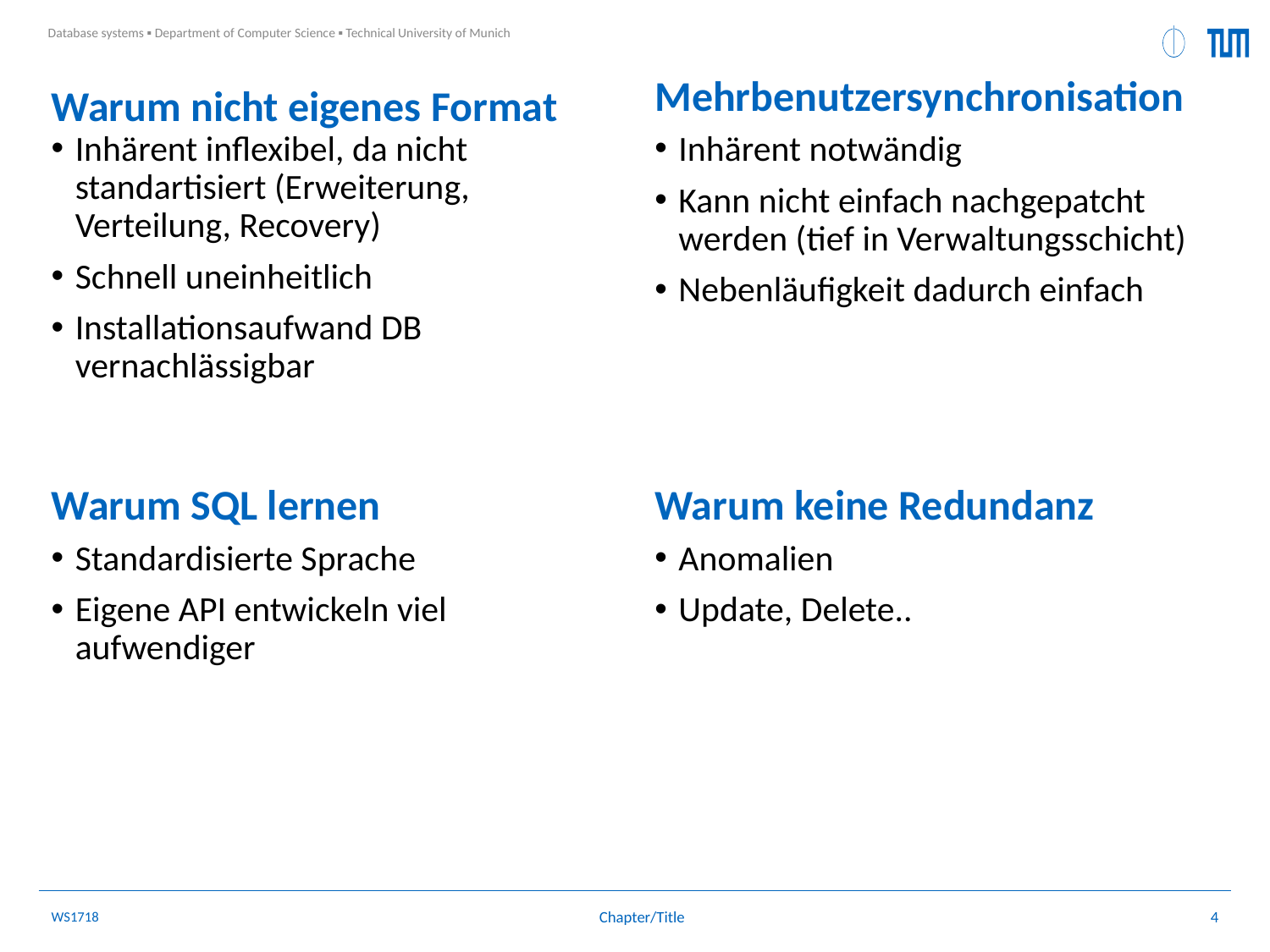

# Warum nicht eigenes Format
Mehrbenutzersynchronisation
Inhärent notwändig
Kann nicht einfach nachgepatcht werden (tief in Verwaltungsschicht)
Nebenläufigkeit dadurch einfach

Inhärent inflexibel, da nicht standartisiert (Erweiterung, Verteilung, Recovery)
Schnell uneinheitlich
Installationsaufwand DB vernachlässigbar

Warum keine Redundanz
Warum SQL lernen
Anomalien
Update, Delete..
Standardisierte Sprache
Eigene API entwickeln viel aufwendiger
WS1718
4
Chapter/Title